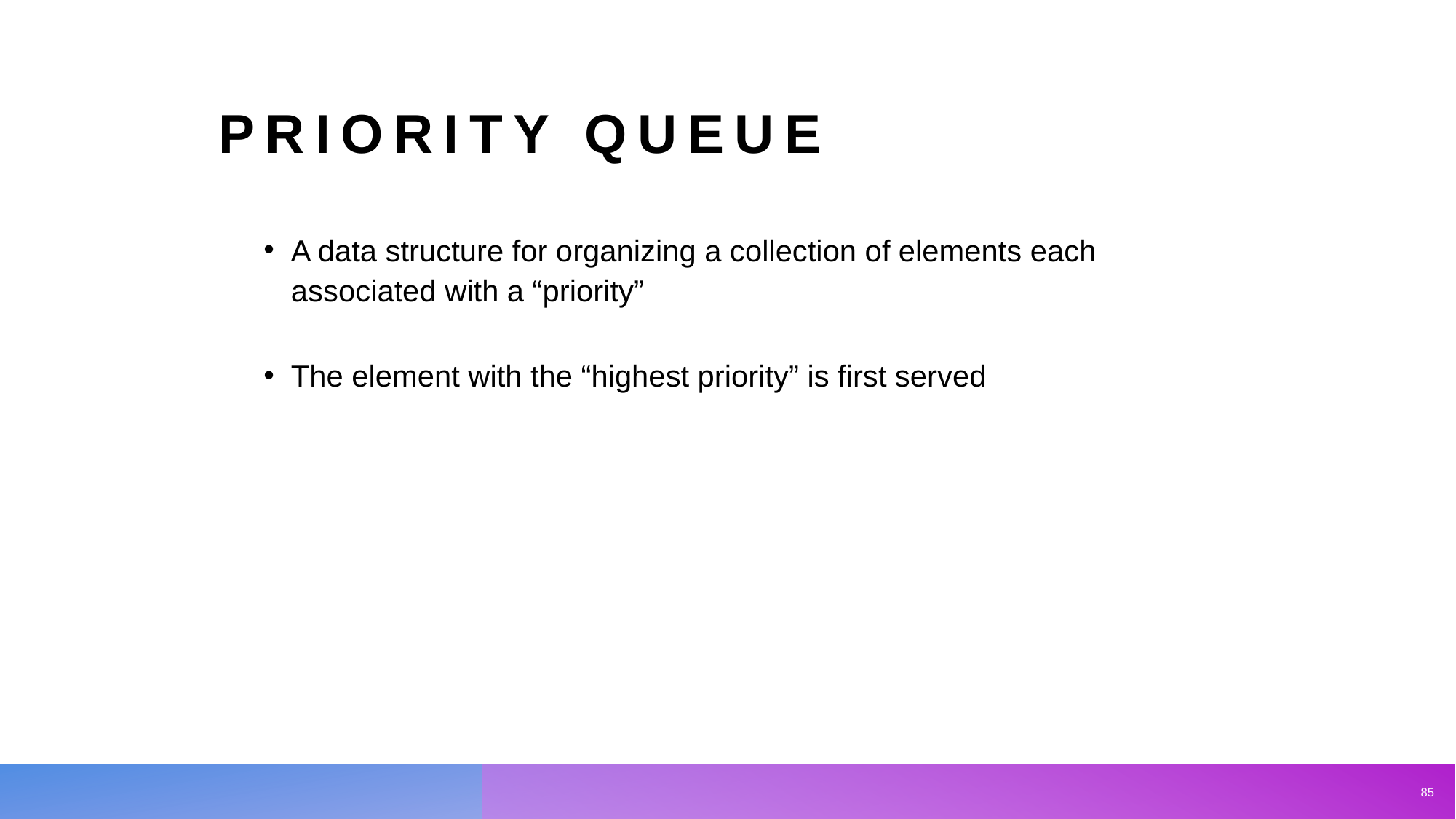

# Priority Queue
A data structure for organizing a collection of elements each associated with a “priority”
The element with the “highest priority” is first served

85